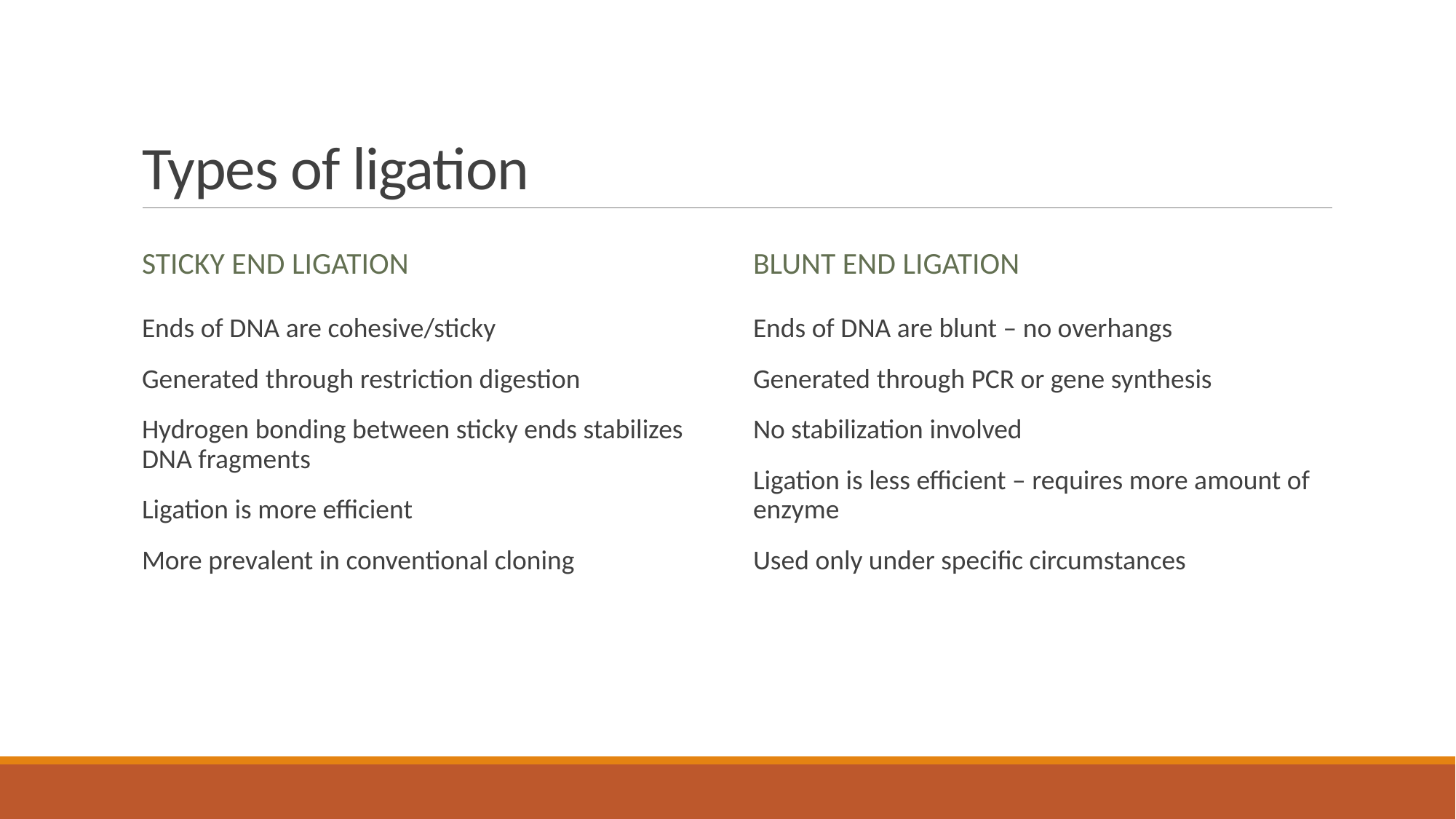

# Types of ligation
Sticky end ligation
Blunt end ligation
Ends of DNA are cohesive/sticky
Generated through restriction digestion
Hydrogen bonding between sticky ends stabilizes DNA fragments
Ligation is more efficient
More prevalent in conventional cloning
Ends of DNA are blunt – no overhangs
Generated through PCR or gene synthesis
No stabilization involved
Ligation is less efficient – requires more amount of enzyme
Used only under specific circumstances